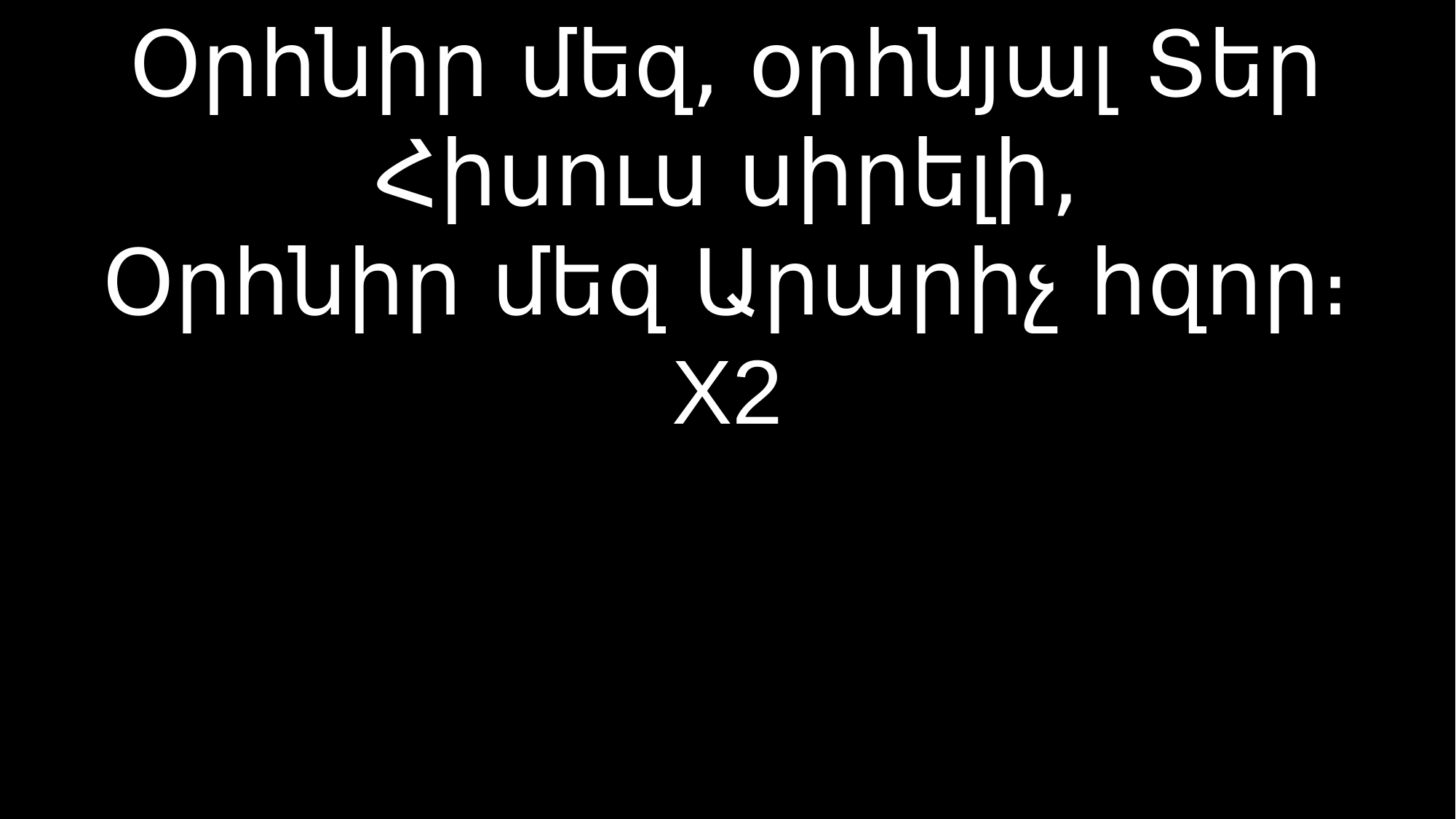

# Օրհնիր մեզ, օրհնյալ Տեր Հիսուս սիրելի, Օրհնիր մեզ Արարիչ հզոր։ X2